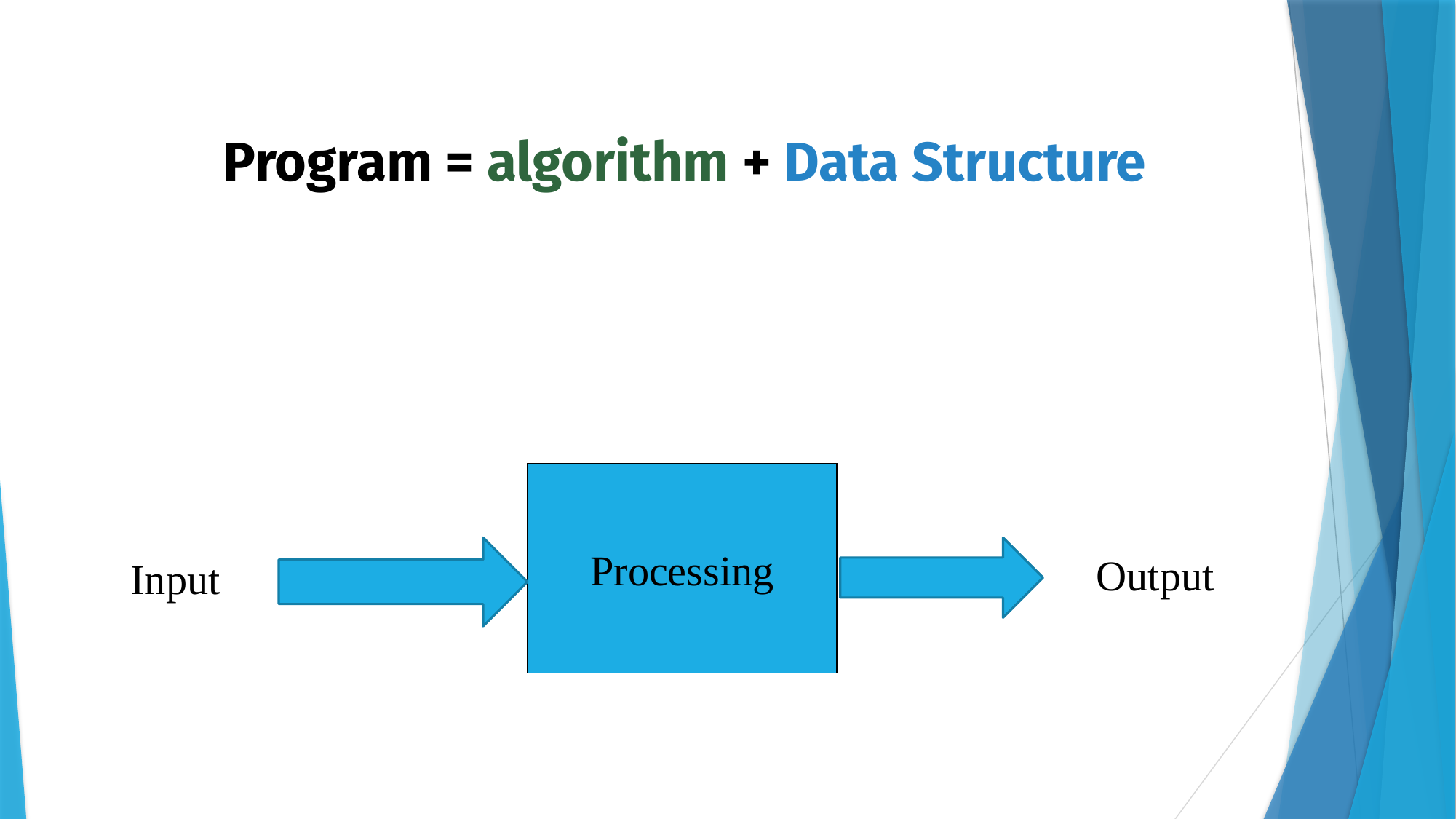

Program = algorithm + Data Structure

Processing

Output
Input